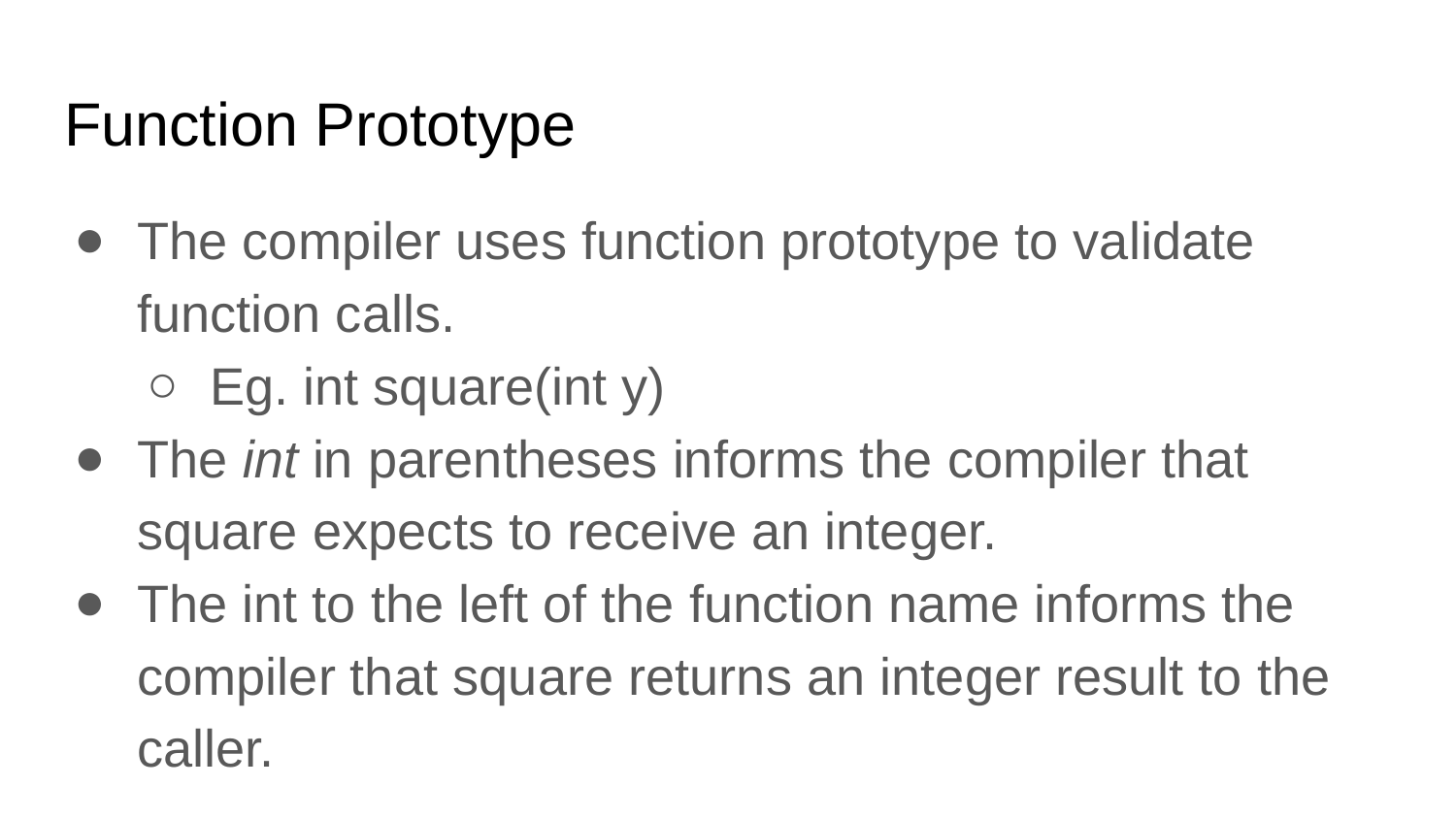

# Function Prototype
The compiler uses function prototype to validate function calls.
Eg. int square(int y)
The int in parentheses informs the compiler that square expects to receive an integer.
The int to the left of the function name informs the compiler that square returns an integer result to the caller.